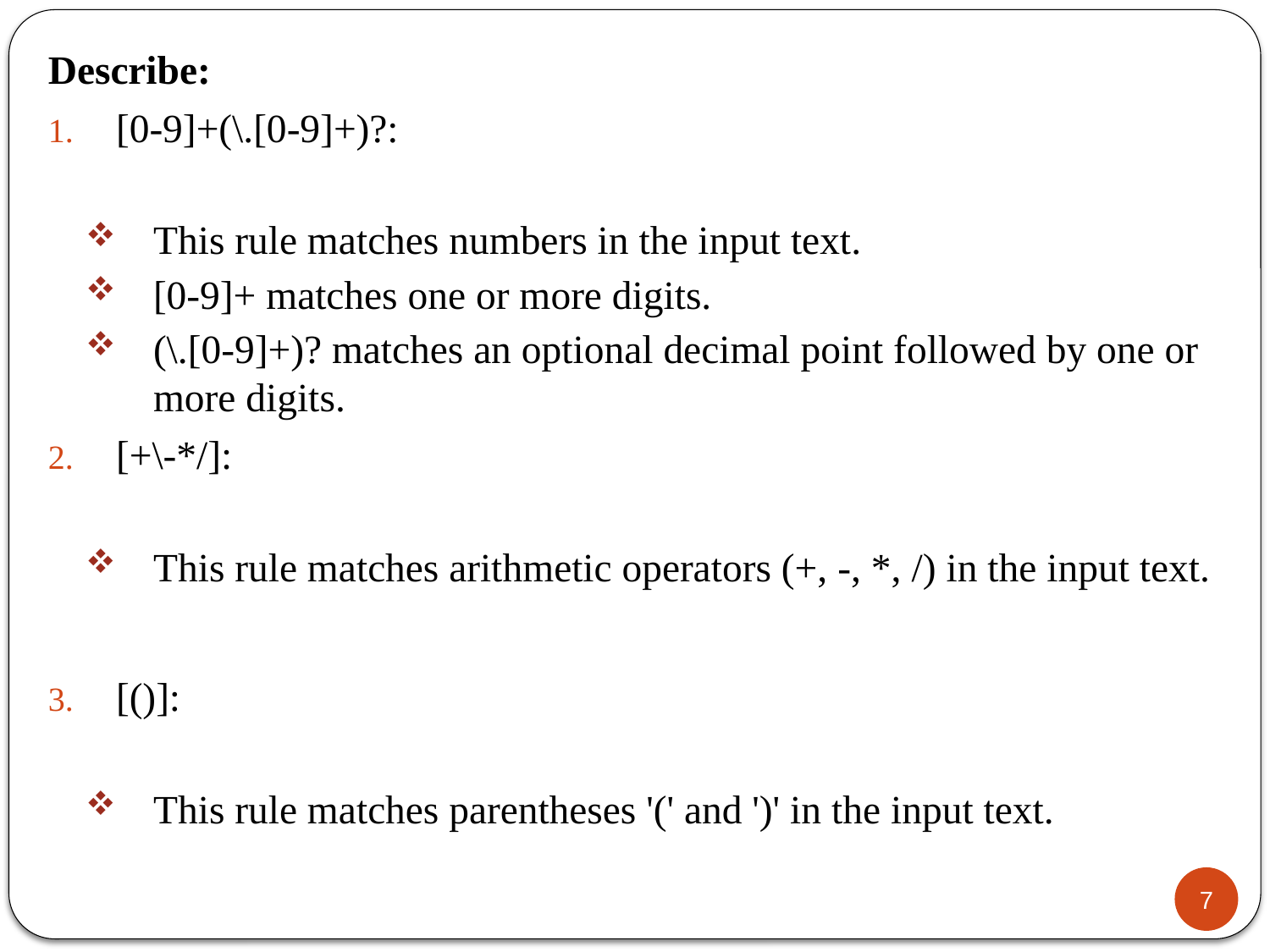

Describe:
[0-9]+(\.[0-9]+)?:

This rule matches numbers in the input text.
[0-9]+ matches one or more digits.
(\.[0-9]+)? matches an optional decimal point followed by one or more digits.
[+\-*/]:

This rule matches arithmetic operators (+, -, *, /) in the input text.

[()]:

This rule matches parentheses '(' and ')' in the input text.

7